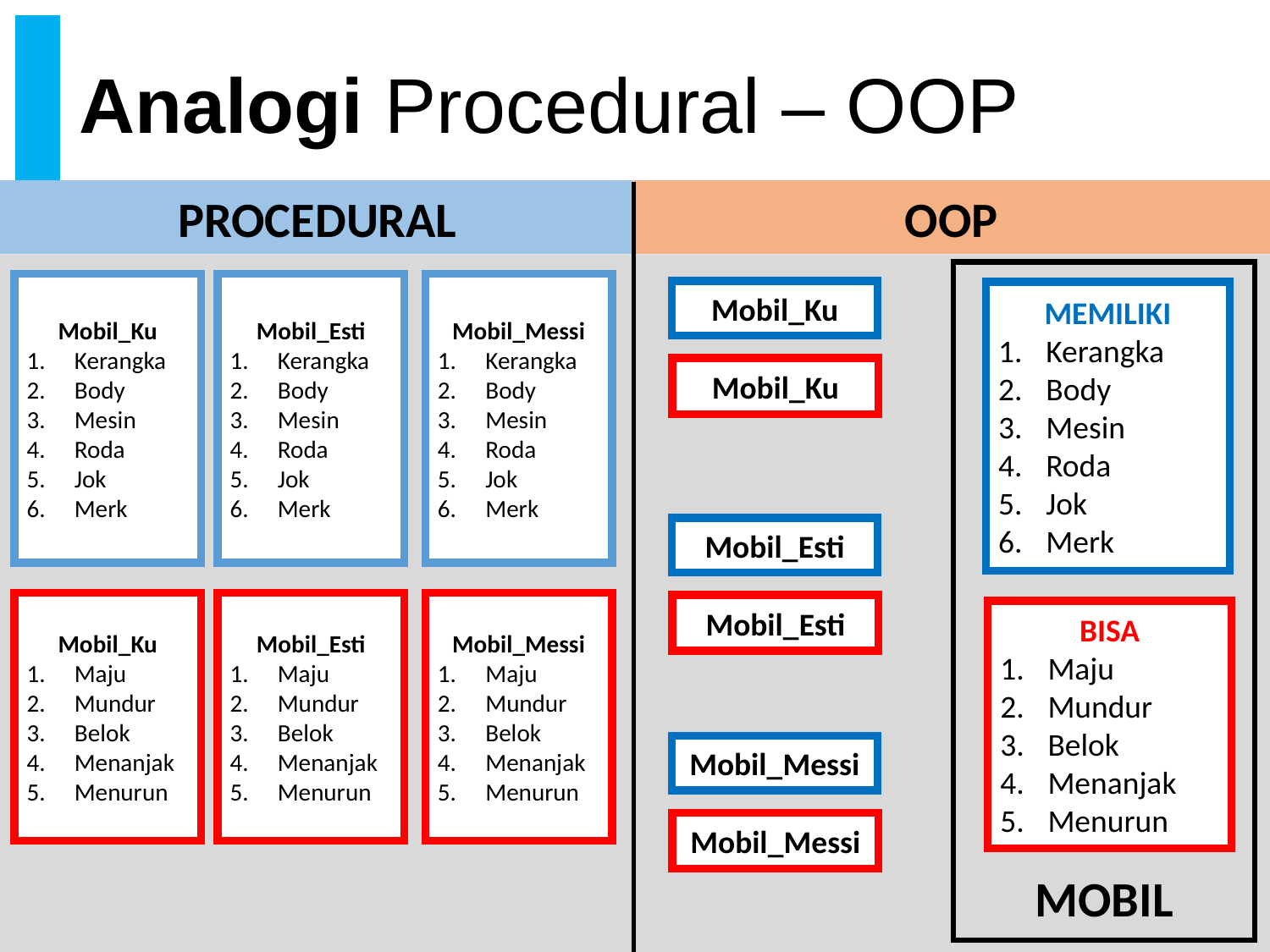

# Analogi Procedural – OOP
PROCEDURAL
OOP

MOBIL
Mobil_Messi
Kerangka
Body
Mesin
Roda
Jok
Merk
Mobil_Ku
Kerangka
Body
Mesin
Roda
Jok
Merk
Mobil_Esti
Kerangka
Body
Mesin
Roda
Jok
Merk
Mobil_Ku
MEMILIKI
Kerangka
Body
Mesin
Roda
Jok
Merk
Mobil_Ku
Mobil_Esti
Mobil_Ku
Maju
Mundur
Belok
Menanjak
Menurun
Mobil_Esti
Maju
Mundur
Belok
Menanjak
Menurun
Mobil_Messi
Maju
Mundur
Belok
Menanjak
Menurun
Mobil_Esti
BISA
Maju
Mundur
Belok
Menanjak
Menurun
Mobil_Messi
Mobil_Messi